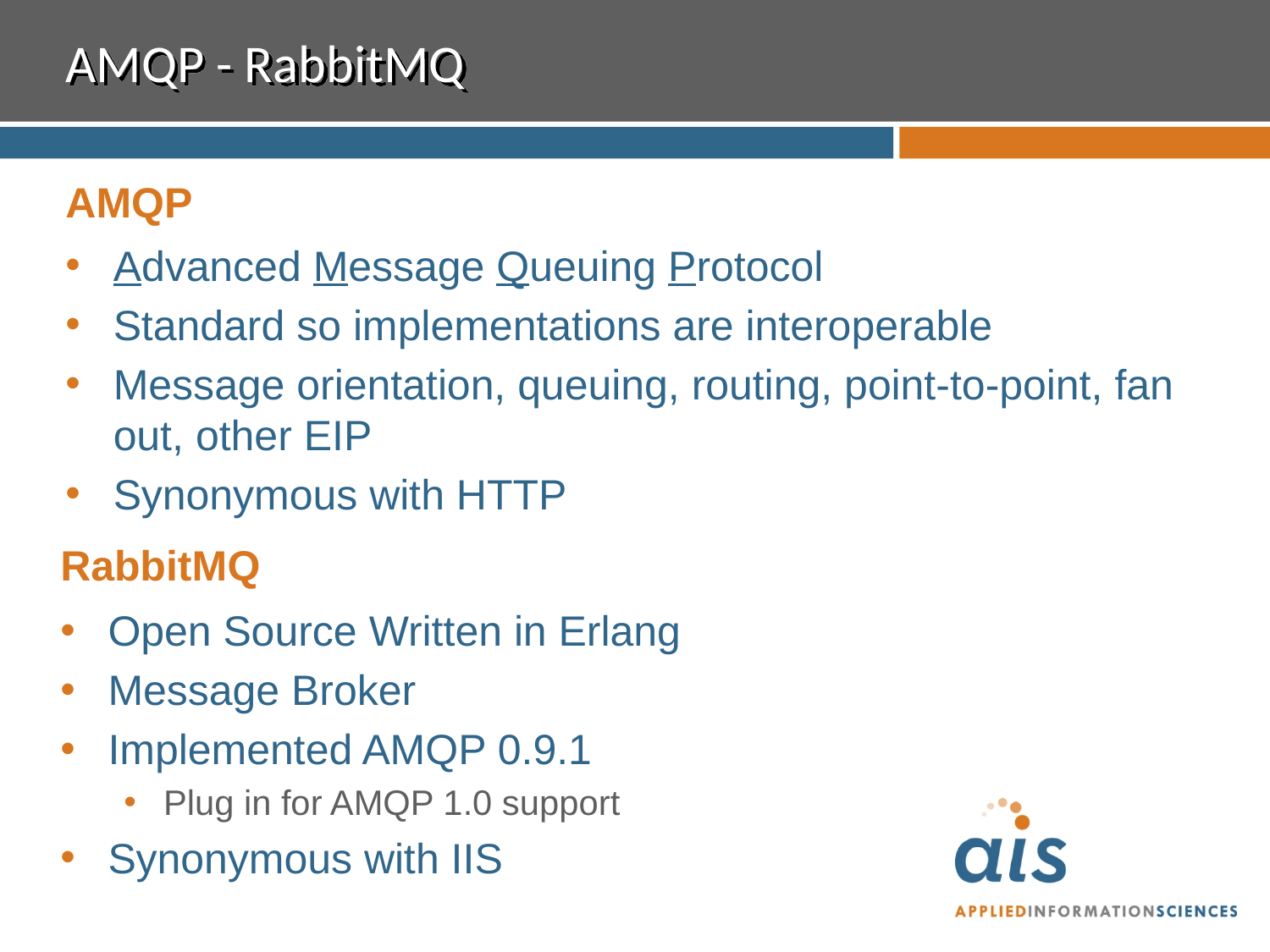

# AMQP - RabbitMQ
AMQP
Advanced Message Queuing Protocol
Standard so implementations are interoperable
Message orientation, queuing, routing, point-to-point, fan out, other EIP
Synonymous with HTTP
RabbitMQ
Open Source Written in Erlang
Message Broker
Implemented AMQP 0.9.1
Plug in for AMQP 1.0 support
Synonymous with IIS